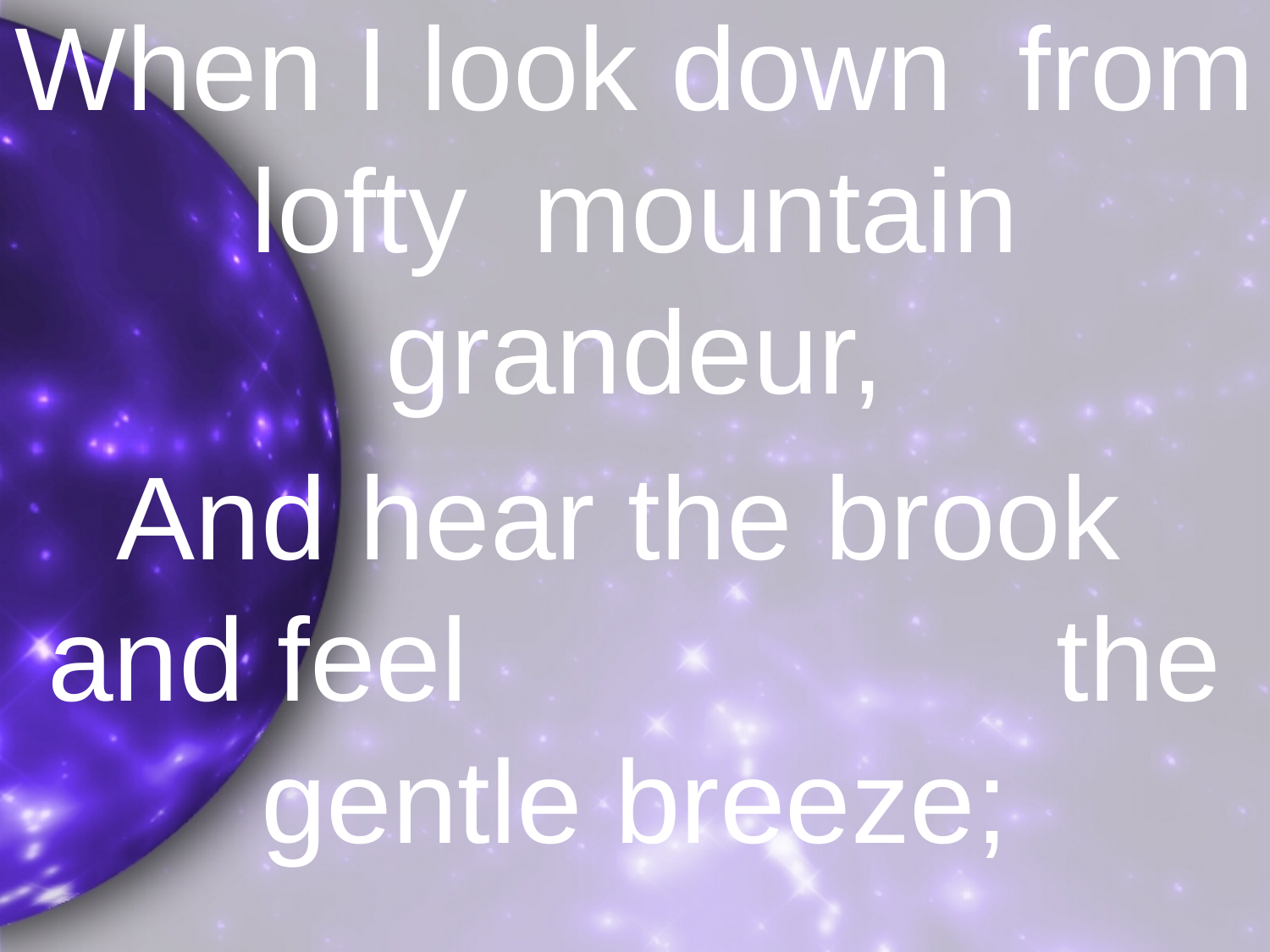

When I look down  from lofty  mountain grandeur,
And hear the brook  and feel                  the gentle breeze;